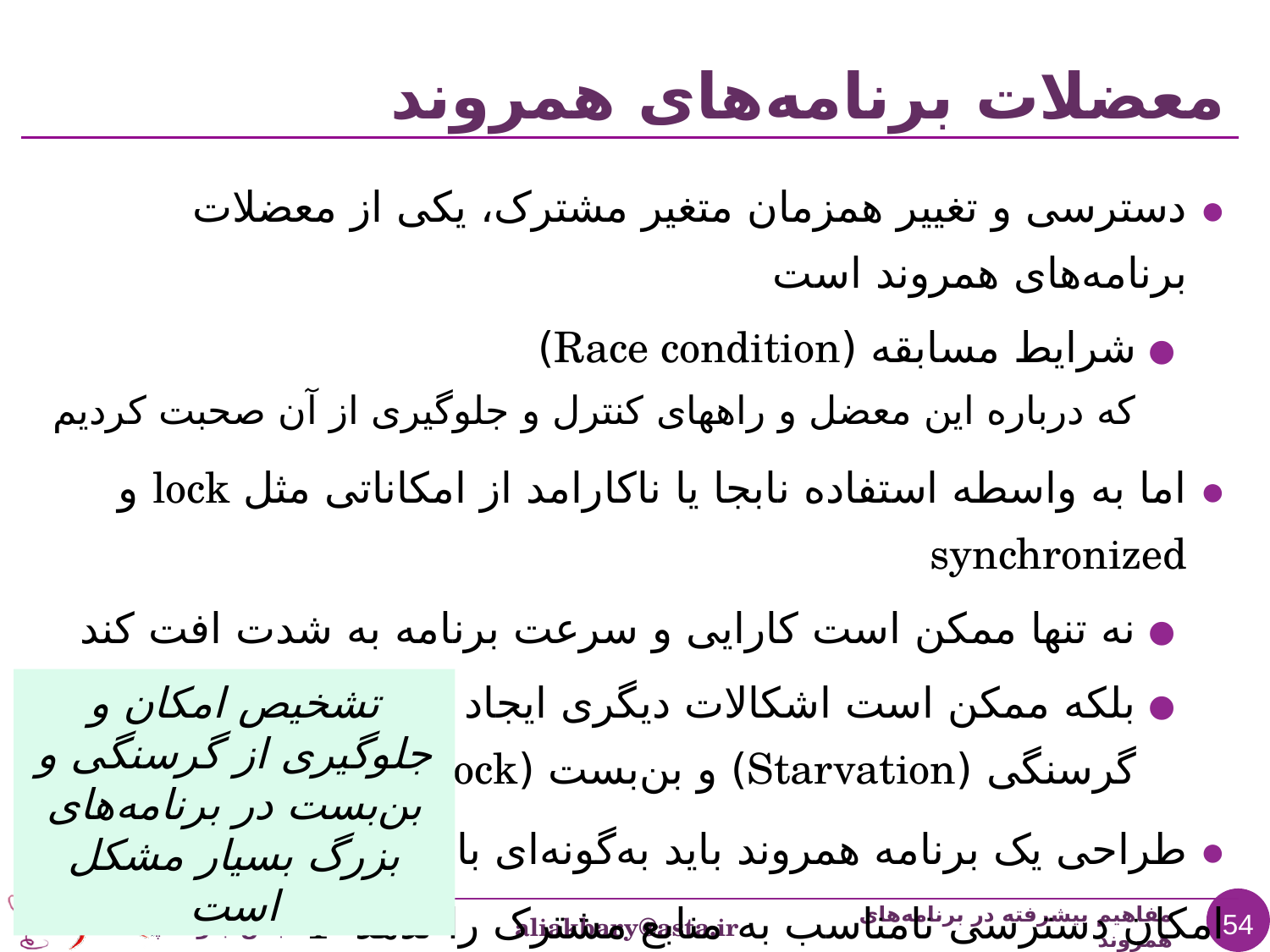

# معضلات برنامه‌های همروند
دسترسی و تغییر همزمان متغیر مشترک، یکی از معضلات برنامه‌های همروند است
شرايط مسابقه (Race condition)
که درباره این معضل و راههای کنترل و جلوگیری از آن صحبت کردیم
اما به واسطه استفاده نابجا یا ناکارامد از امکاناتی مثل lock و synchronized
نه تنها ممکن است کارایی و سرعت برنامه به شدت افت کند
بلکه ممکن است اشکالات دیگری ایجاد شود، مانند:
گرسنگی (Starvation) و بن‌بست (Deadlock)
طراحی یک برنامه همروند باید به‌گونه‌ای باشد که:
1- امکان دسترسی نامناسب به منابع مشترک را ندهد
2- کارایی مناسبی ارائه کند. به‌ویژه از گرسنگی و بن‌بست جلوگیری کند.
تشخیص امکان و جلوگیری از گرسنگی و بن‌بست در برنامه‌های بزرگ بسيار مشکل است